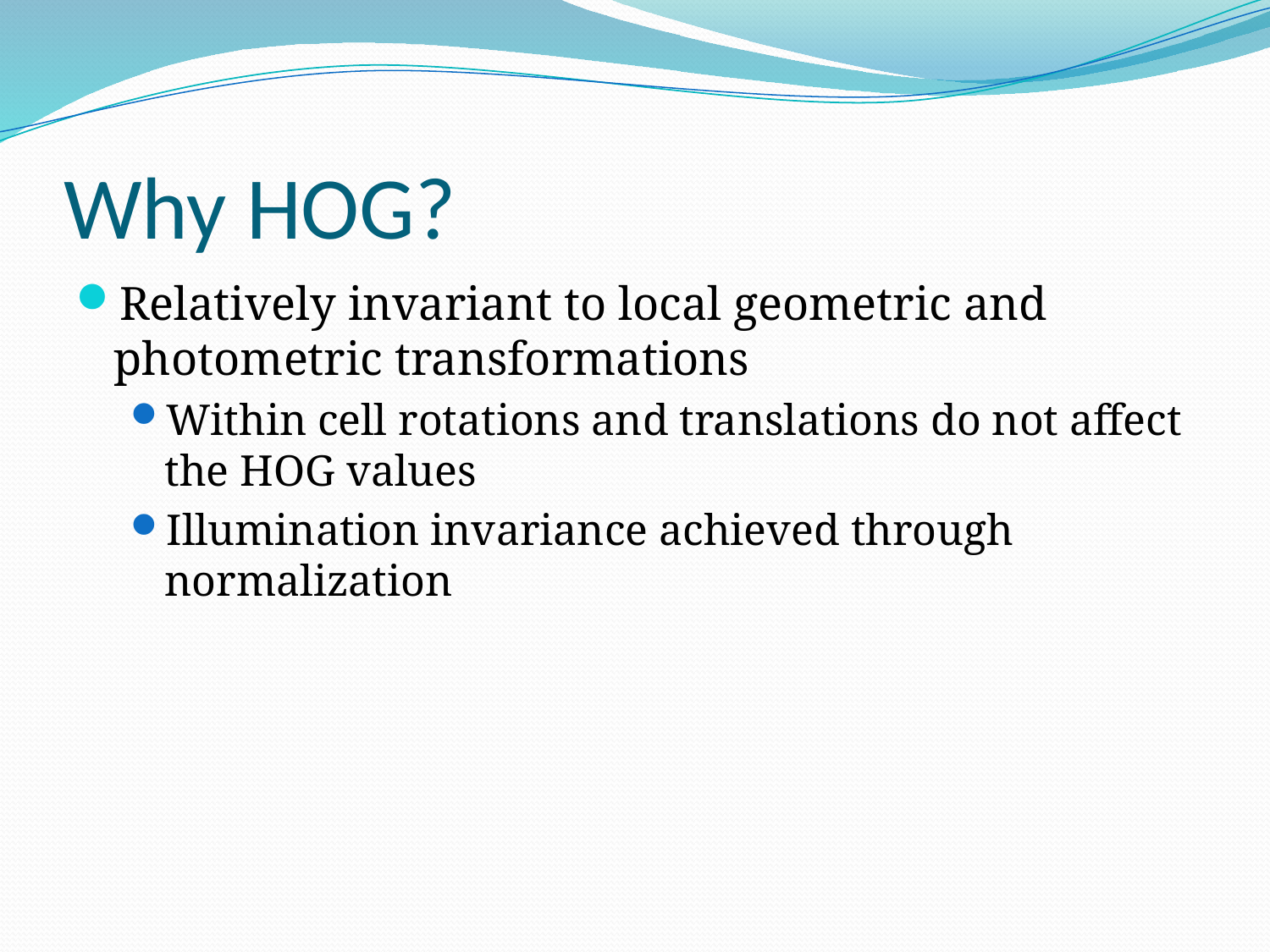

# Why HOG?
Relatively invariant to local geometric and photometric transformations
Within cell rotations and translations do not affect the HOG values
Illumination invariance achieved through normalization